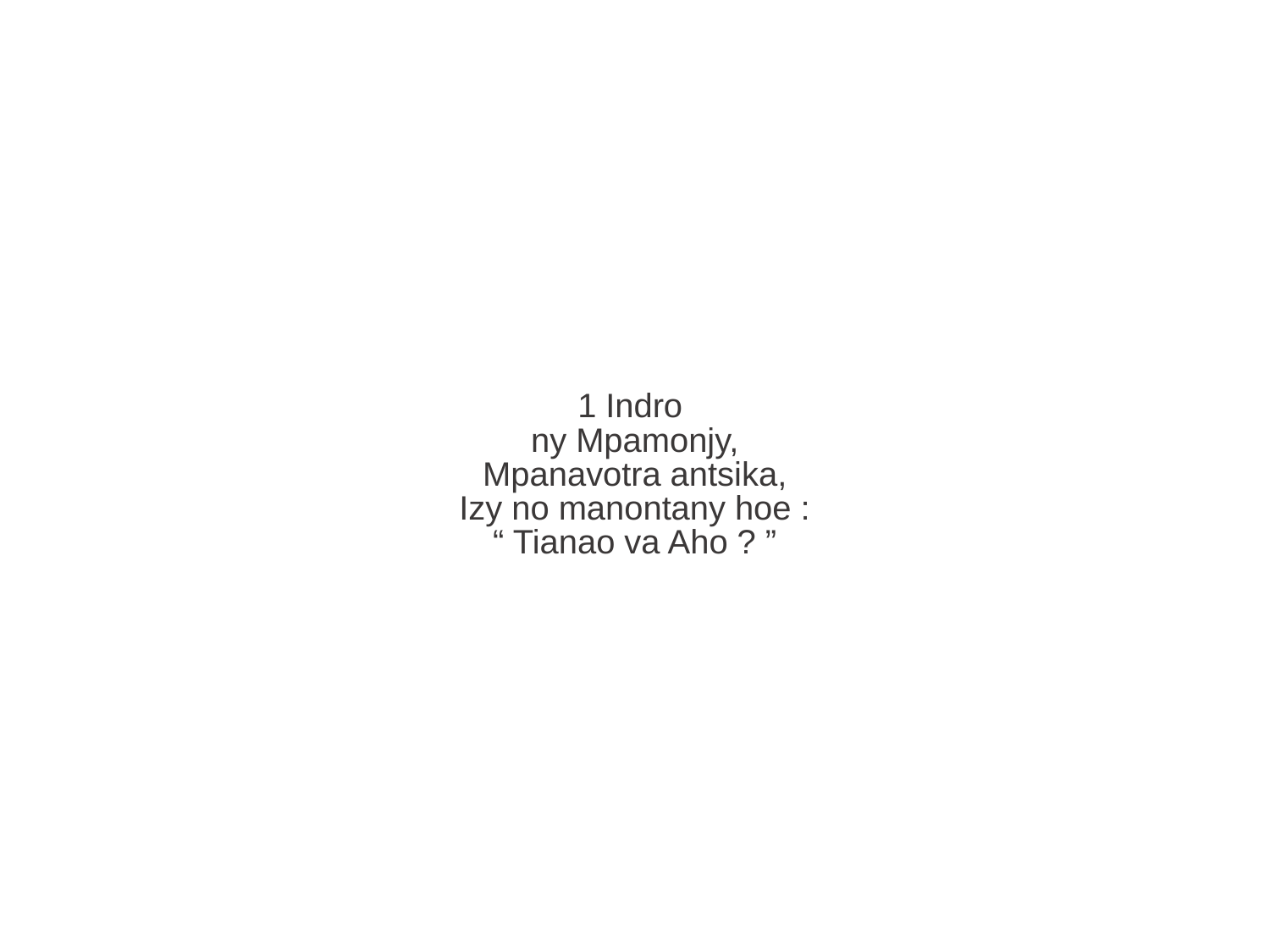

1 Indro
ny Mpamonjy,
Mpanavotra antsika,
Izy no manontany hoe :
“ Tianao va Aho ? ”